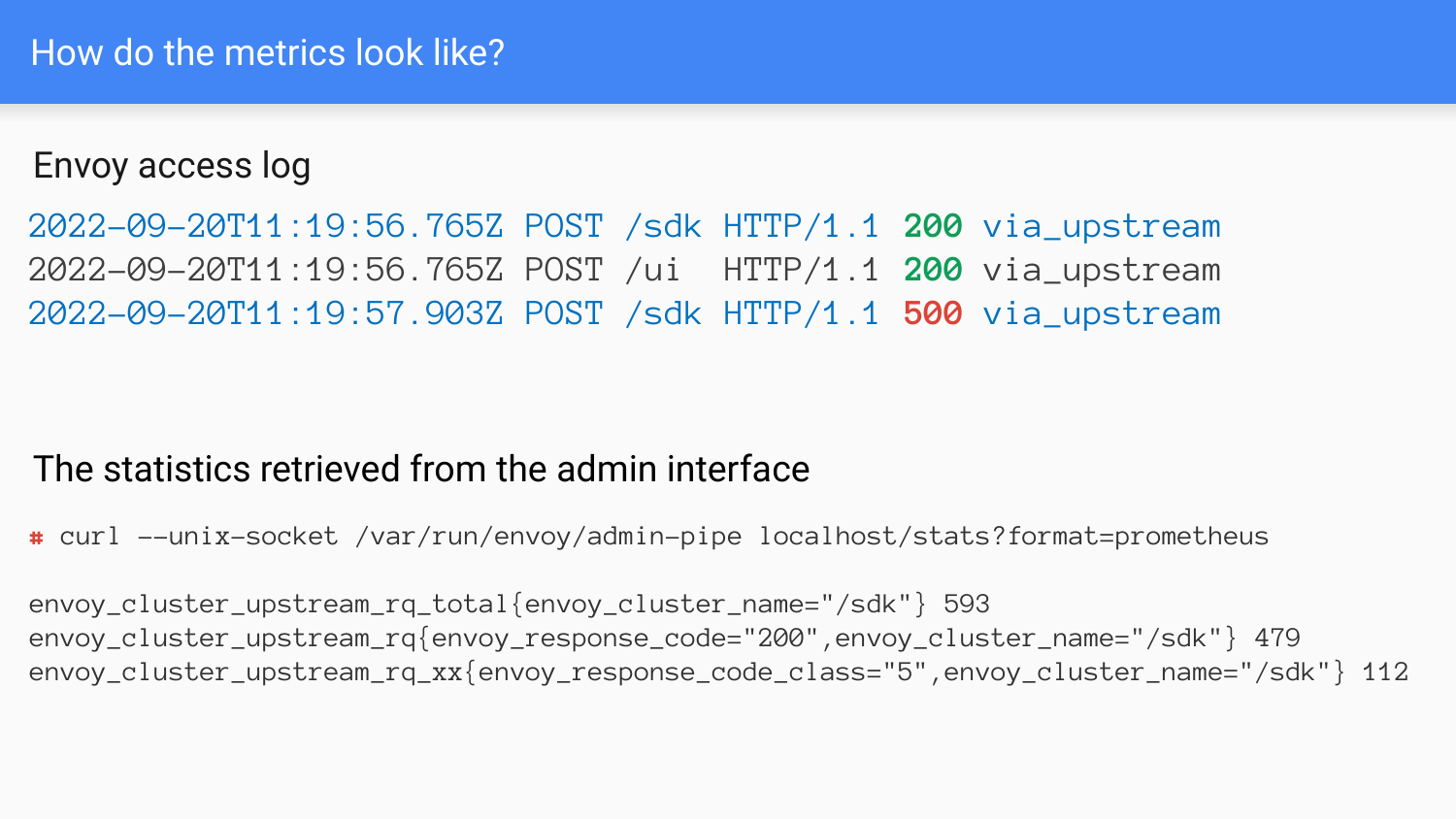

# How do the metrics look like?
Envoy access log
2022-09-20T11:19:56.765Z POST /sdk HTTP/1.1 200 via_upstream
2022-09-20T11:19:56.765Z POST /ui  HTTP/1.1 200 via_upstream
2022-09-20T11:19:57.903Z POST /sdk HTTP/1.1 500 via_upstream
The statistics retrieved from the admin interface
# curl --unix-socket /var/run/envoy/admin-pipe localhost/stats?format=prometheus

envoy_cluster_upstream_rq_total{envoy_cluster_name="/sdk"} 593
envoy_cluster_upstream_rq{envoy_response_code="200",envoy_cluster_name="/sdk"} 479 envoy_cluster_upstream_rq_xx{envoy_response_code_class="5",envoy_cluster_name="/sdk"} 112